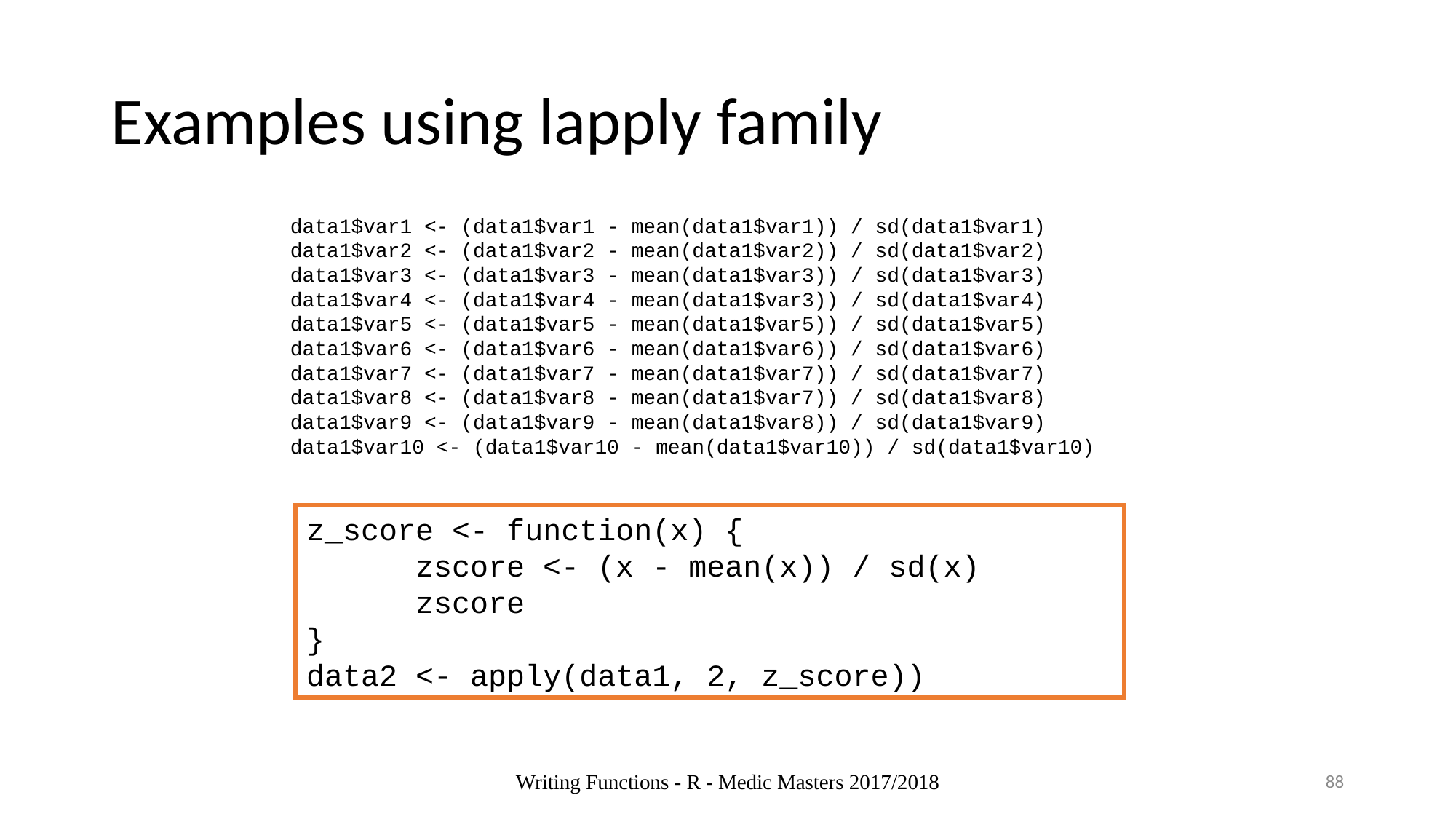

# Examples using lapply family
data1$var1 <- (data1$var1 - mean(data1$var1)) / sd(data1$var1)
data1$var2 <- (data1$var2 - mean(data1$var2)) / sd(data1$var2)
data1$var3 <- (data1$var3 - mean(data1$var3)) / sd(data1$var3)
data1$var4 <- (data1$var4 - mean(data1$var3)) / sd(data1$var4)
data1$var5 <- (data1$var5 - mean(data1$var5)) / sd(data1$var5)
data1$var6 <- (data1$var6 - mean(data1$var6)) / sd(data1$var6)
data1$var7 <- (data1$var7 - mean(data1$var7)) / sd(data1$var7)
data1$var8 <- (data1$var8 - mean(data1$var7)) / sd(data1$var8)
data1$var9 <- (data1$var9 - mean(data1$var8)) / sd(data1$var9)
data1$var10 <- (data1$var10 - mean(data1$var10)) / sd(data1$var10)
z_score <- function(x) {
	zscore <- (x - mean(x)) / sd(x)
	zscore
}
data2 <- apply(data1, 2, z_score))
Writing Functions - R - Medic Masters 2017/2018
88